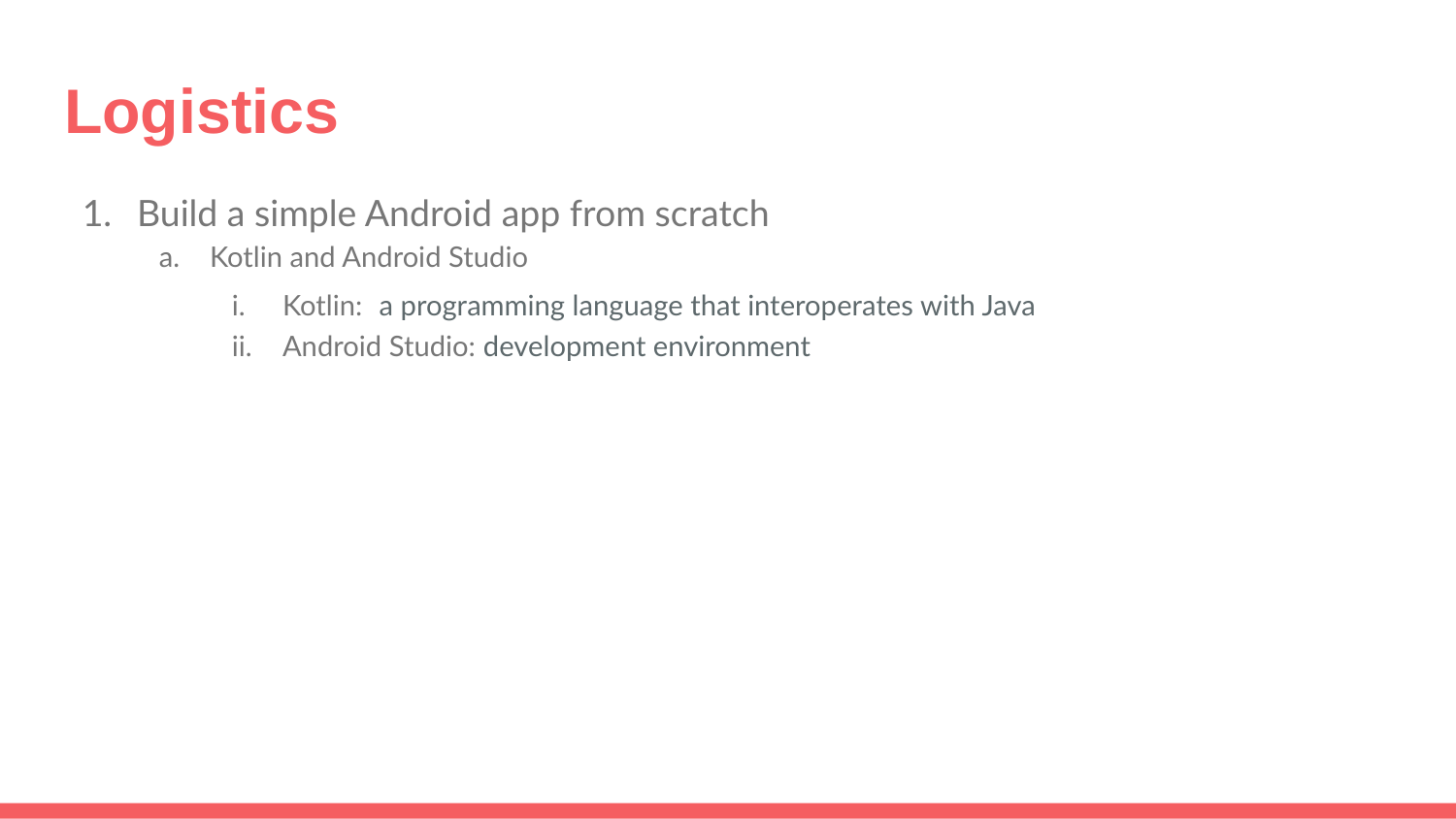

# Logistics
Build a simple Android app from scratch
Kotlin and Android Studio
Kotlin:  a programming language that interoperates with Java
Android Studio: development environment